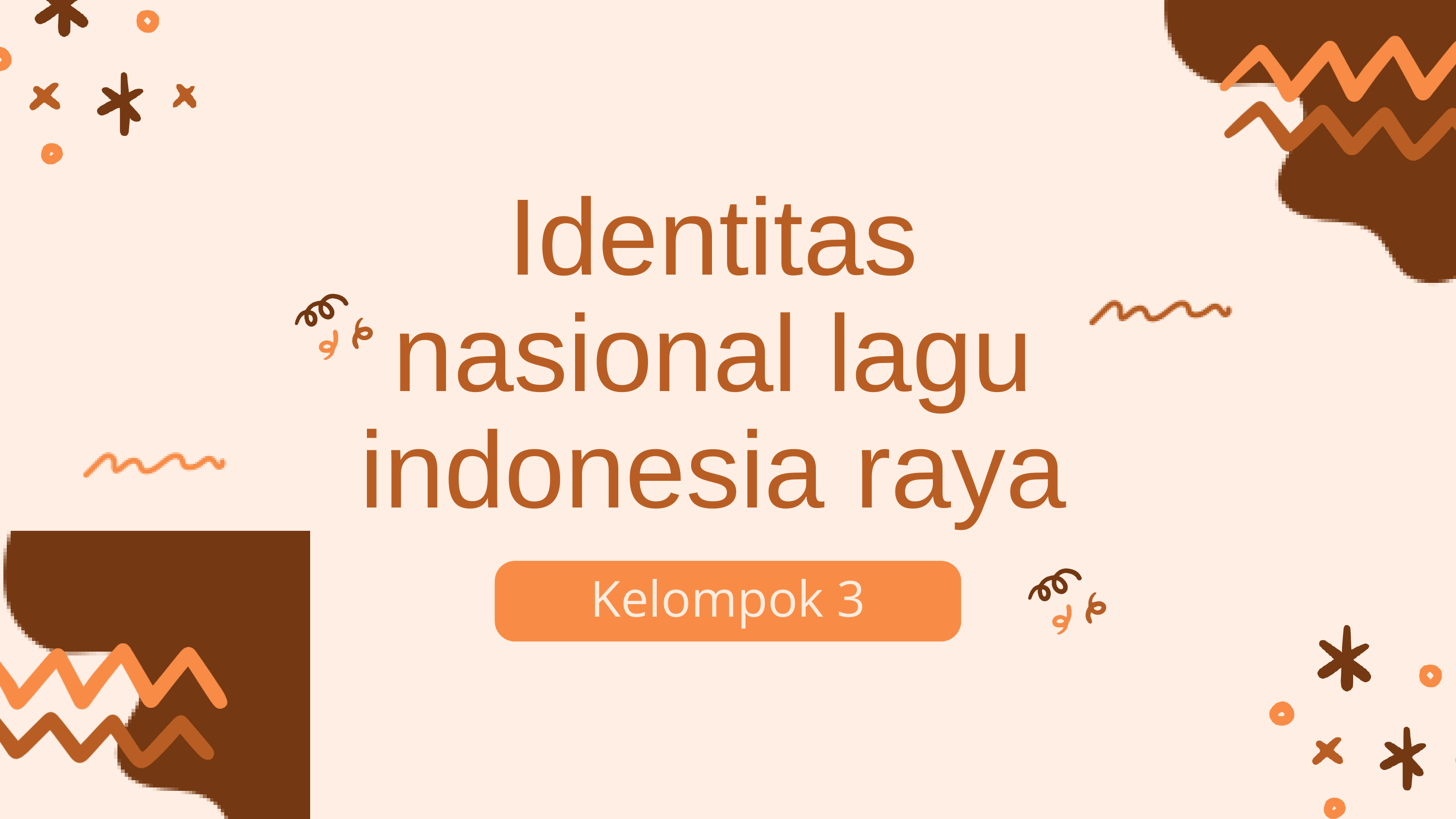

Identitas nasional lagu indonesia raya

Kelompok 3